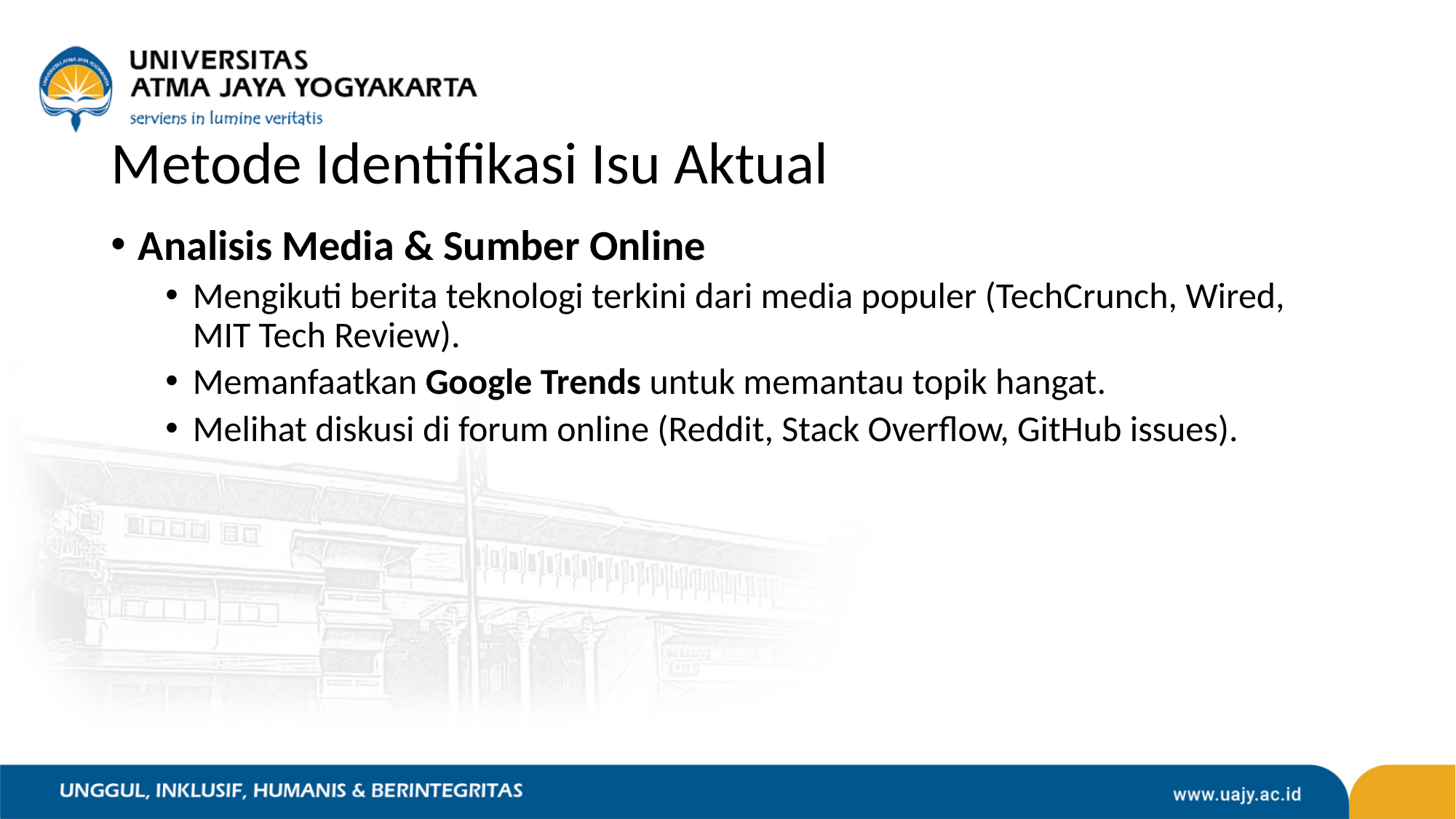

# Metode Identifikasi Isu Aktual
Analisis Media & Sumber Online
Mengikuti berita teknologi terkini dari media populer (TechCrunch, Wired, MIT Tech Review).
Memanfaatkan Google Trends untuk memantau topik hangat.
Melihat diskusi di forum online (Reddit, Stack Overflow, GitHub issues).